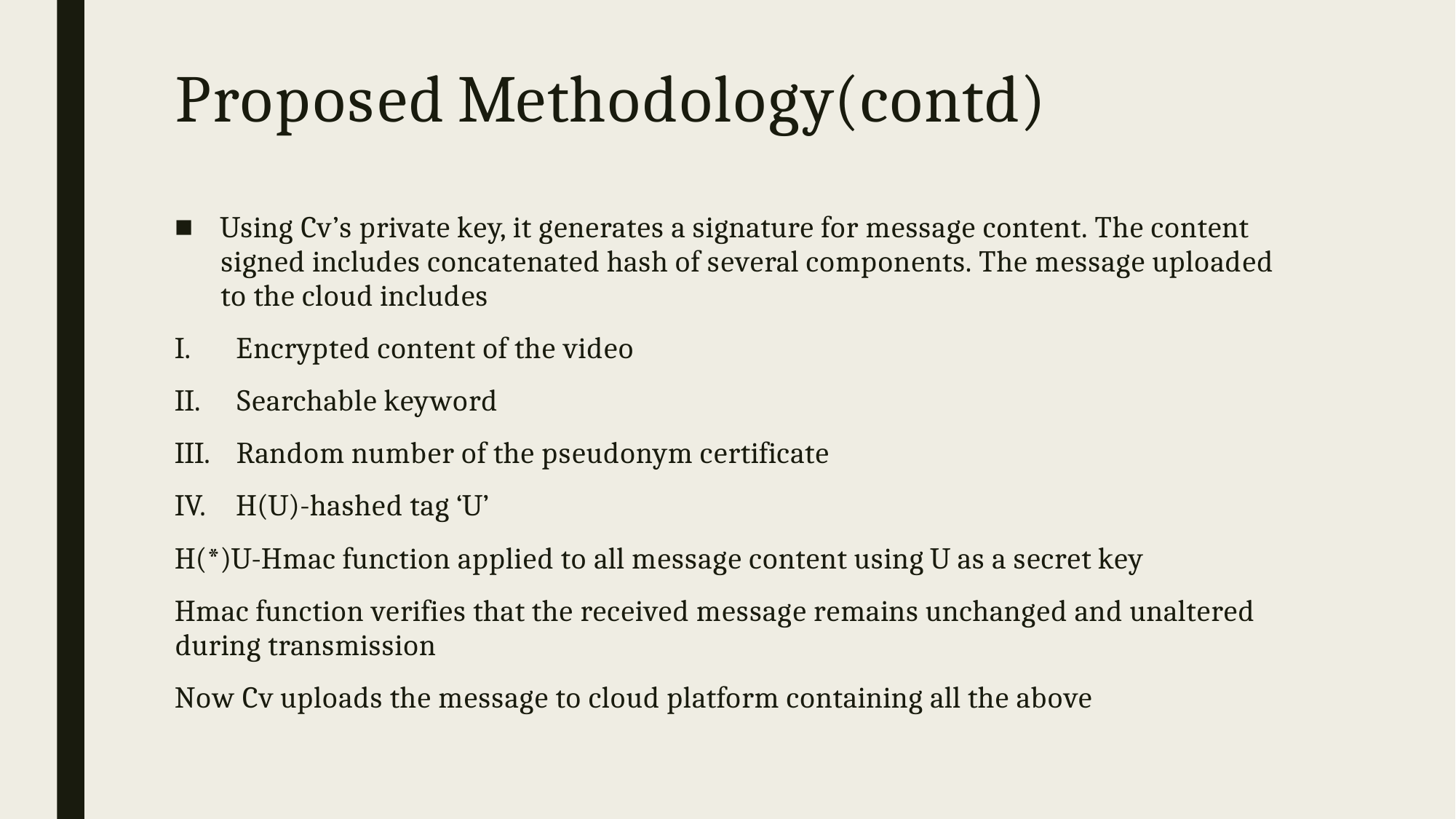

# Proposed Methodology(contd)
Using Cv’s private key, it generates a signature for message content. The content signed includes concatenated hash of several components. The message uploaded to the cloud includes
Encrypted content of the video
Searchable keyword
Random number of the pseudonym certificate
H(U)-hashed tag ‘U’
H(*)U-Hmac function applied to all message content using U as a secret key
Hmac function verifies that the received message remains unchanged and unaltered during transmission
Now Cv uploads the message to cloud platform containing all the above